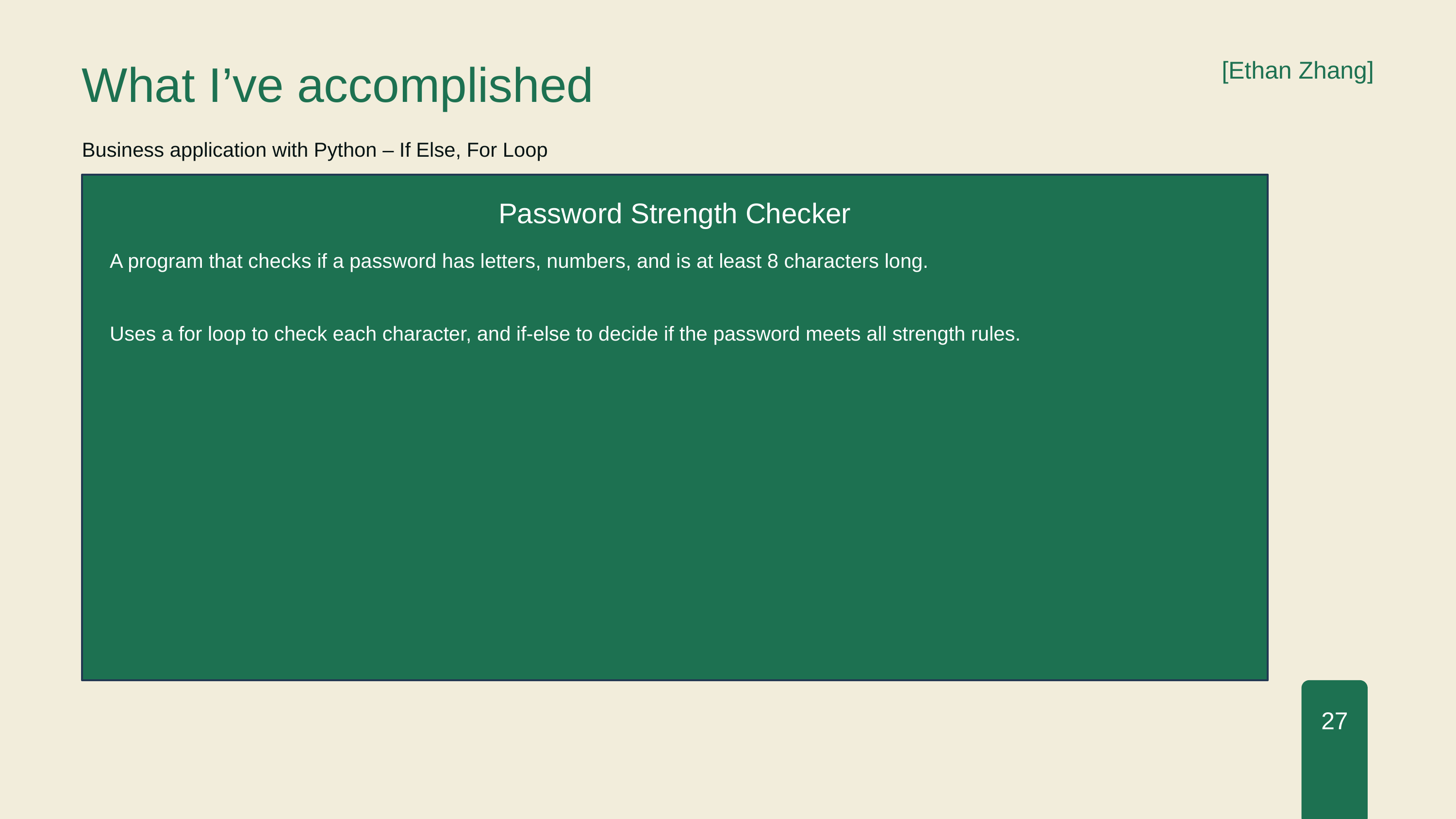

[Ethan Zhang]
What I’ve accomplished
Business application with Python – If Else, For Loop
Password Strength Checker
A program that checks if a password has letters, numbers, and is at least 8 characters long.

Uses a for loop to check each character, and if-else to decide if the password meets all strength rules.

27